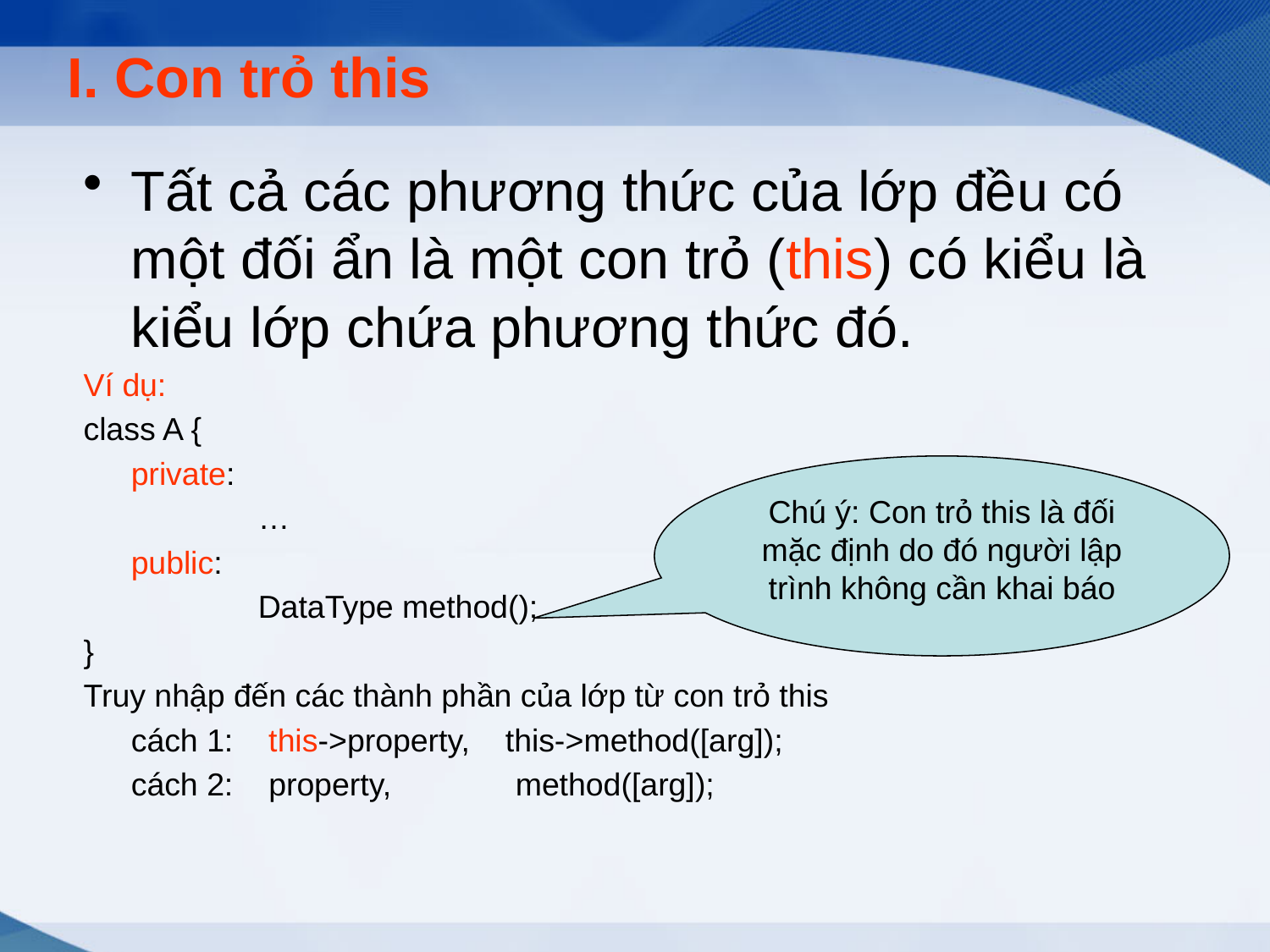

# I. Con trỏ this
Tất cả các phương thức của lớp đều có một đối ẩn là một con trỏ (this) có kiểu là kiểu lớp chứa phương thức đó.
Ví dụ:
class A {
	private:
		…
	public:
		DataType method();
}
Truy nhập đến các thành phần của lớp từ con trỏ this
	cách 1:    this->property,    this->method([arg]);
	cách 2:    property,              method([arg]);
Chú ý: Con trỏ this là đối mặc định do đó người lập trình không cần khai báo